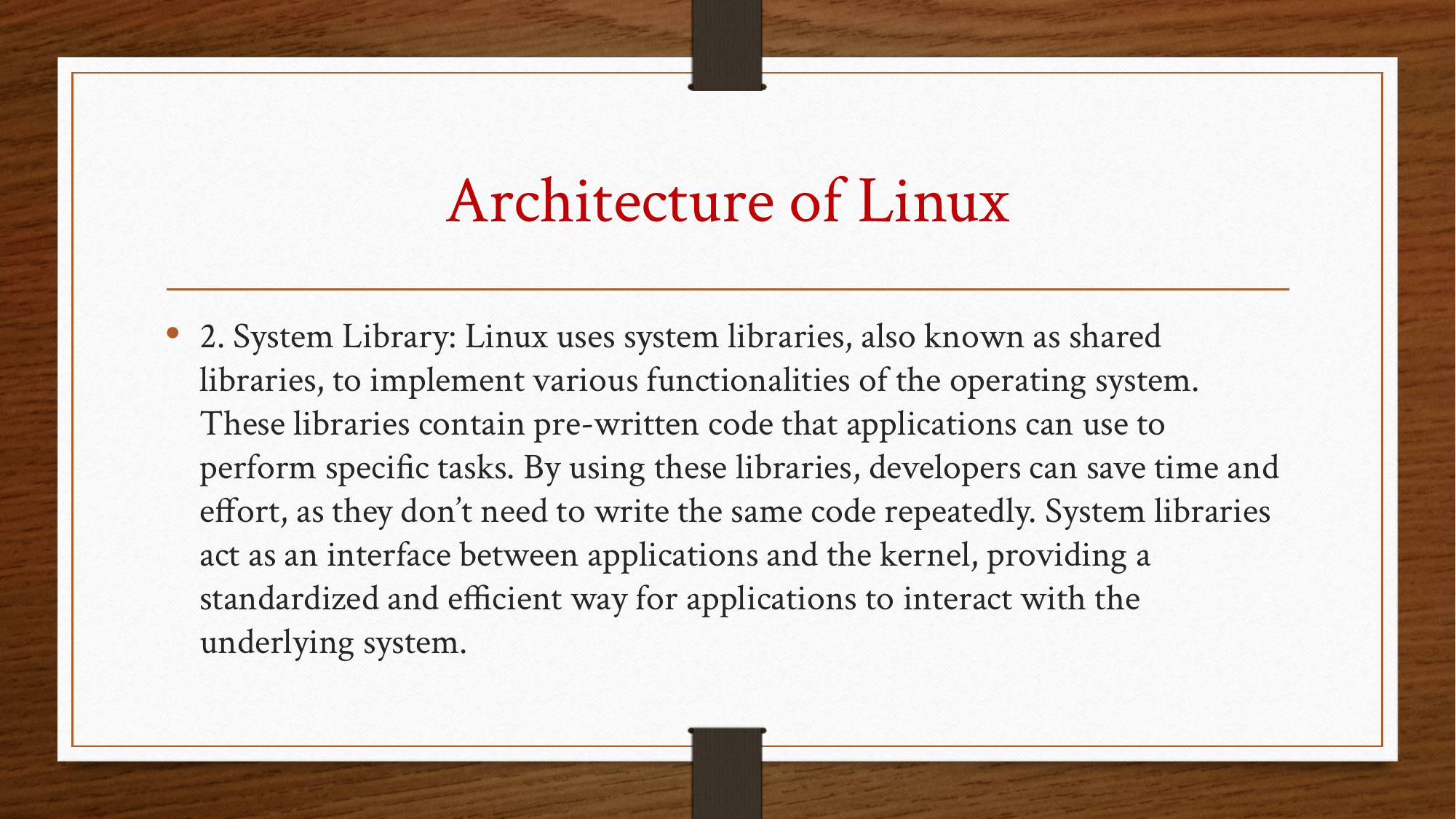

# Architecture of Linux
2. System Library: Linux uses system libraries, also known as shared libraries, to implement various functionalities of the operating system. These libraries contain pre-written code that applications can use to perform specific tasks. By using these libraries, developers can save time and effort, as they don’t need to write the same code repeatedly. System libraries act as an interface between applications and the kernel, providing a standardized and efficient way for applications to interact with the underlying system.